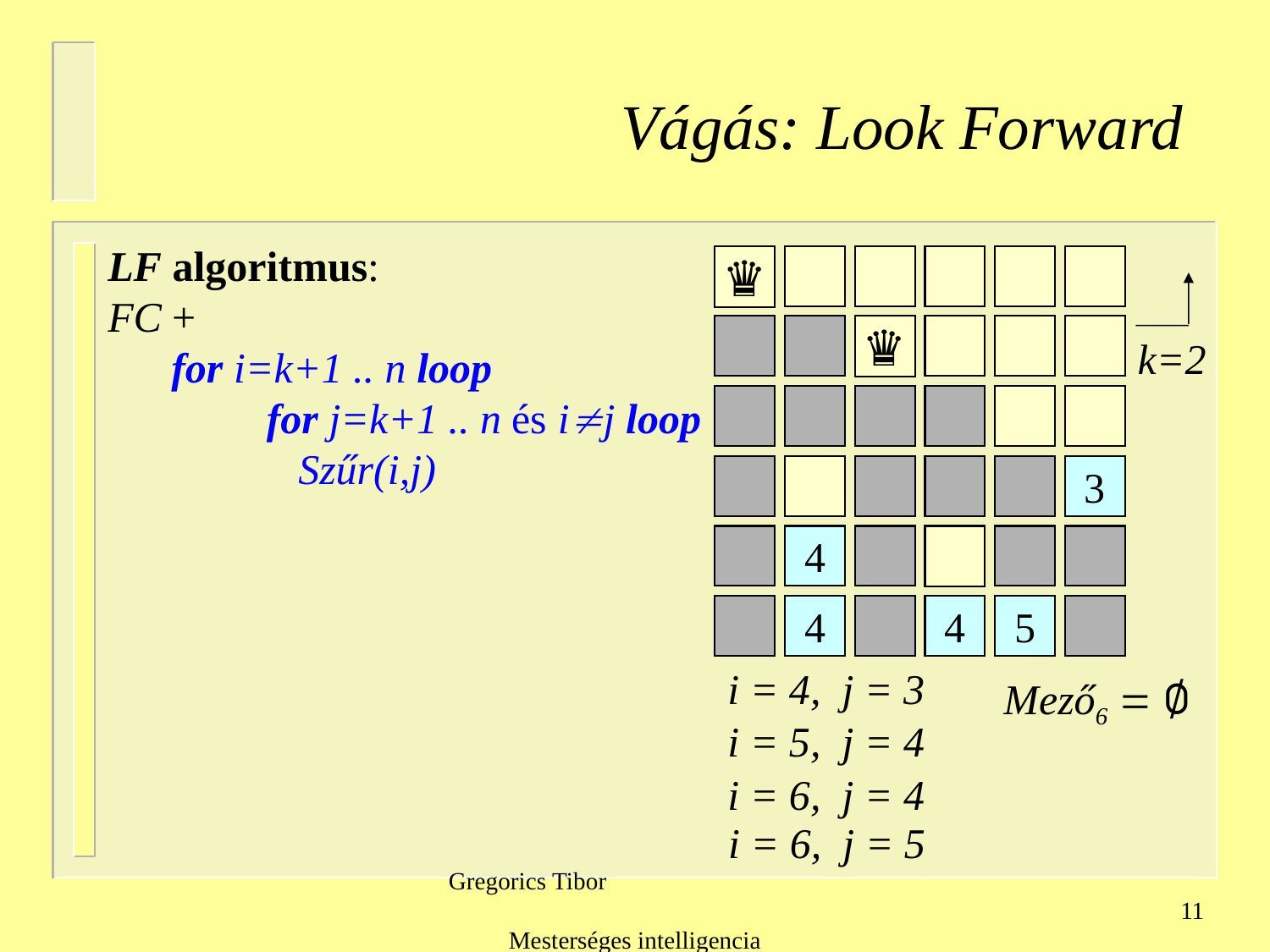

# Vágás: Look Forward
LF algoritmus:
FC +
for i=k+1 .. n loop
         for j=k+1 .. n és i≠j loop
	Szűr(i,j)

♛

♛

k=2

3

4

4

4

5

i = 4,  j = 3
Mező6 = ∅
i = 5,  j = 4
i = 6,  j = 4
i = 6,  j = 5
Gregorics Tibor                                                                                     Mesterséges intelligencia
11